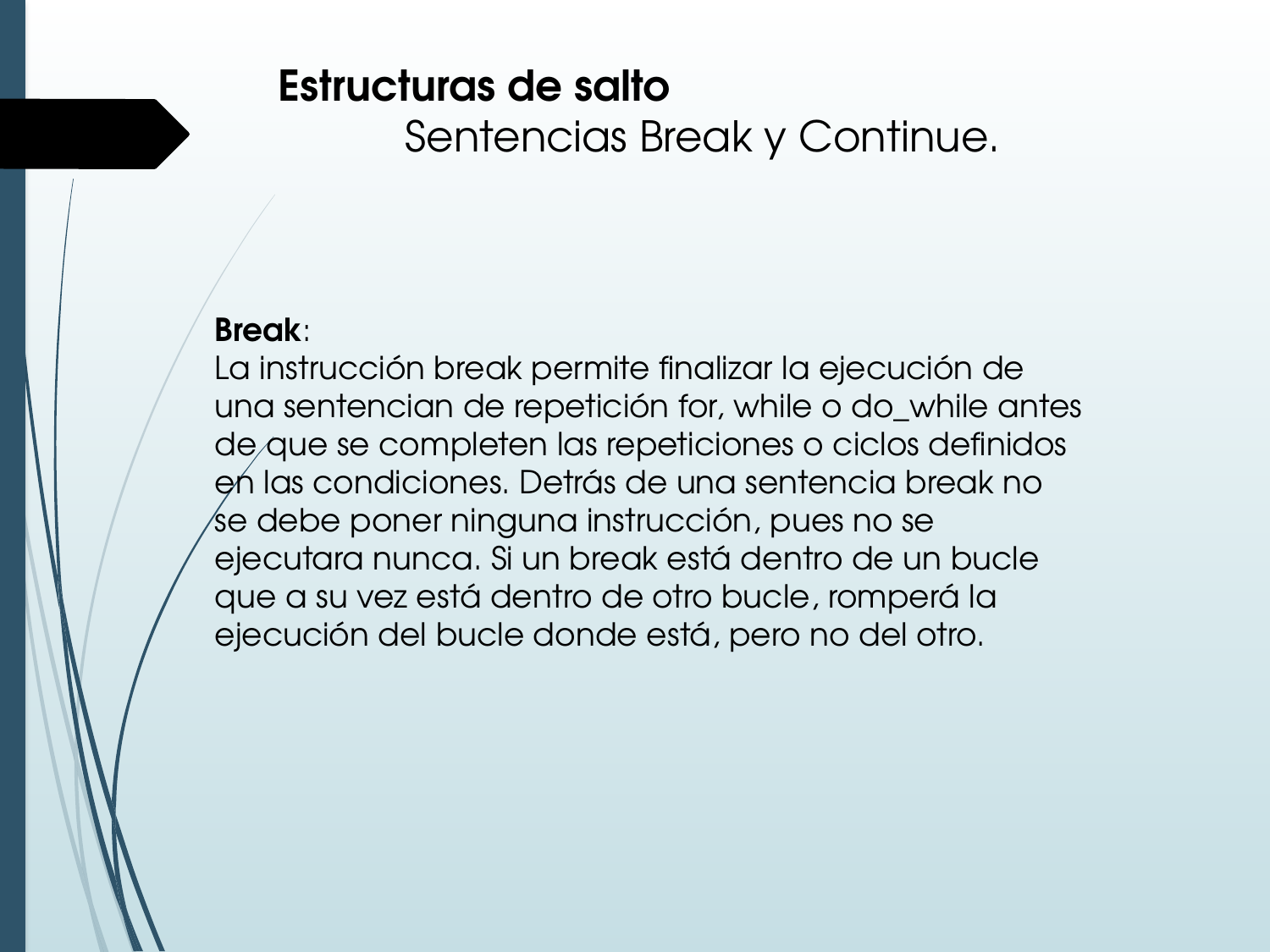

Estructuras de salto
	Sentencias Break y Continue.
Break:
La instrucción break permite finalizar la ejecución de una sentencian de repetición for, while o do_while antes de que se completen las repeticiones o ciclos definidos en las condiciones. Detrás de una sentencia break no se debe poner ninguna instrucción, pues no se ejecutara nunca. Si un break está dentro de un bucle que a su vez está dentro de otro bucle, romperá la ejecución del bucle donde está, pero no del otro.